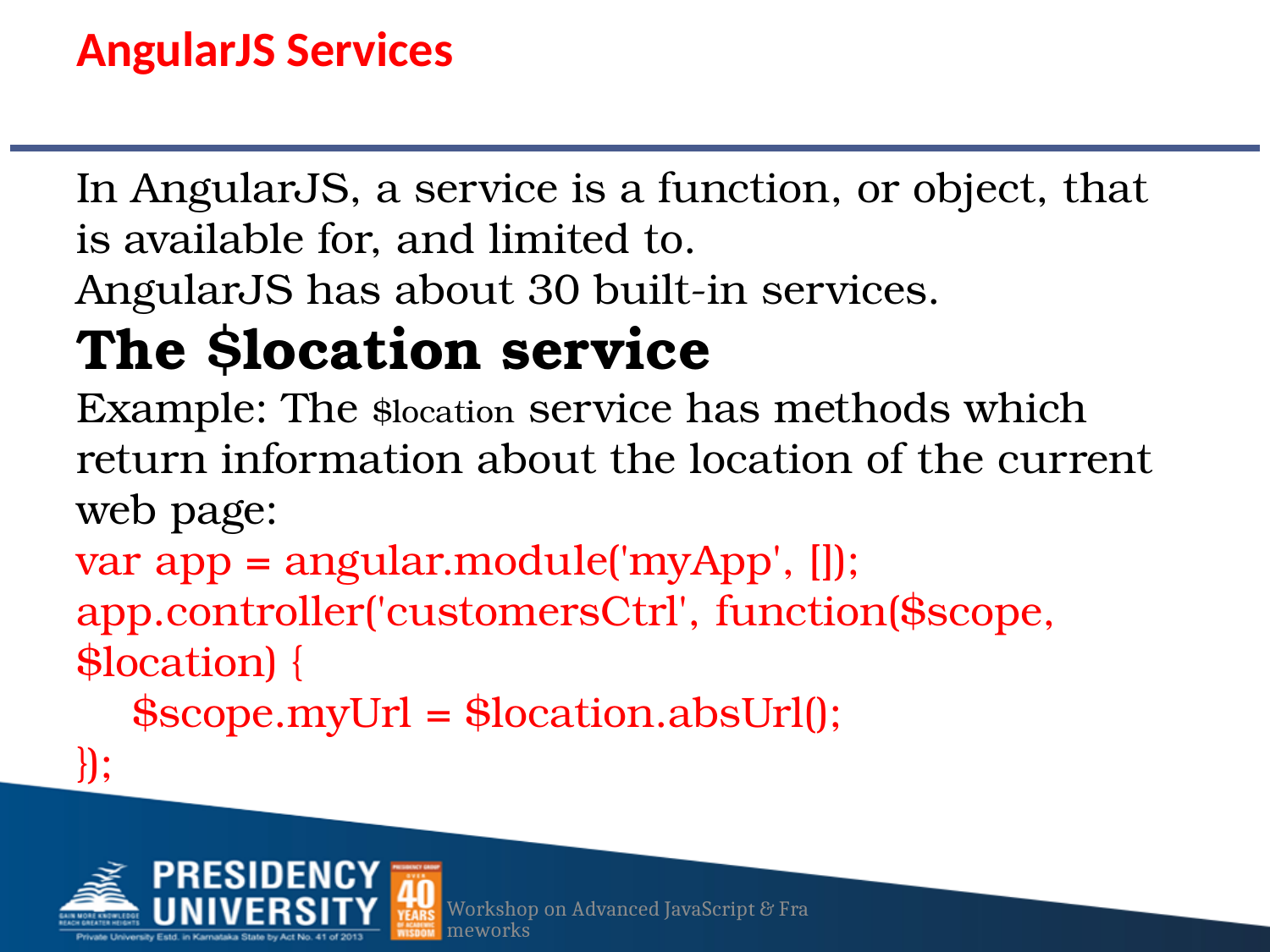

# AngularJS Services
In AngularJS, a service is a function, or object, that is available for, and limited to.
AngularJS has about 30 built-in services.
The $location service
Example: The $location service has methods which return information about the location of the current web page:
var app = angular.module('myApp', []);
app.controller('customersCtrl', function($scope, $location) {
    $scope.myUrl = $location.absUrl();
});

Workshop on Advanced JavaScript & Frameworks